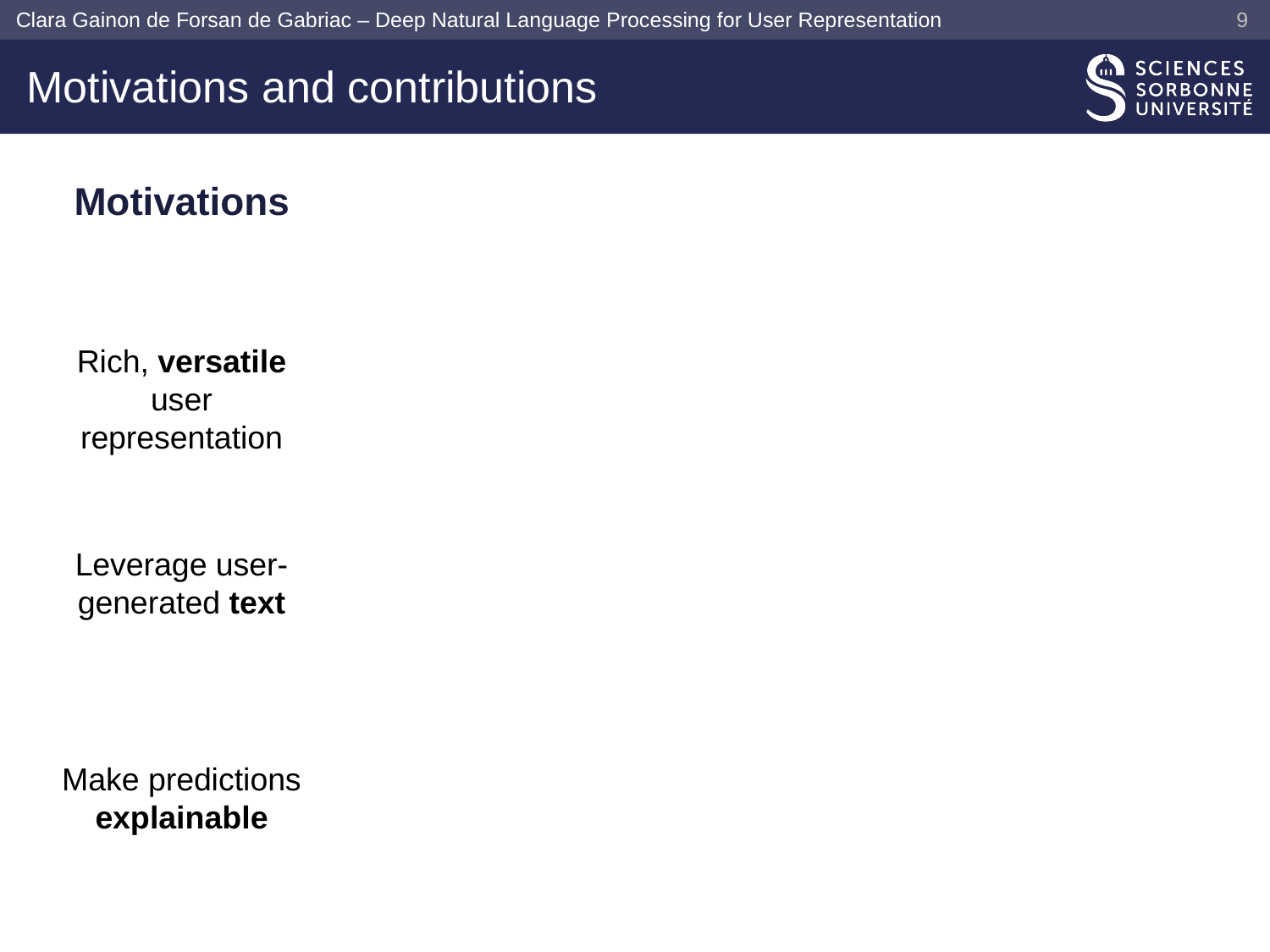

9
# Motivations and contributions
Motivations
Rich, versatile user representation
Leverage user-generated text
Make predictions explainable